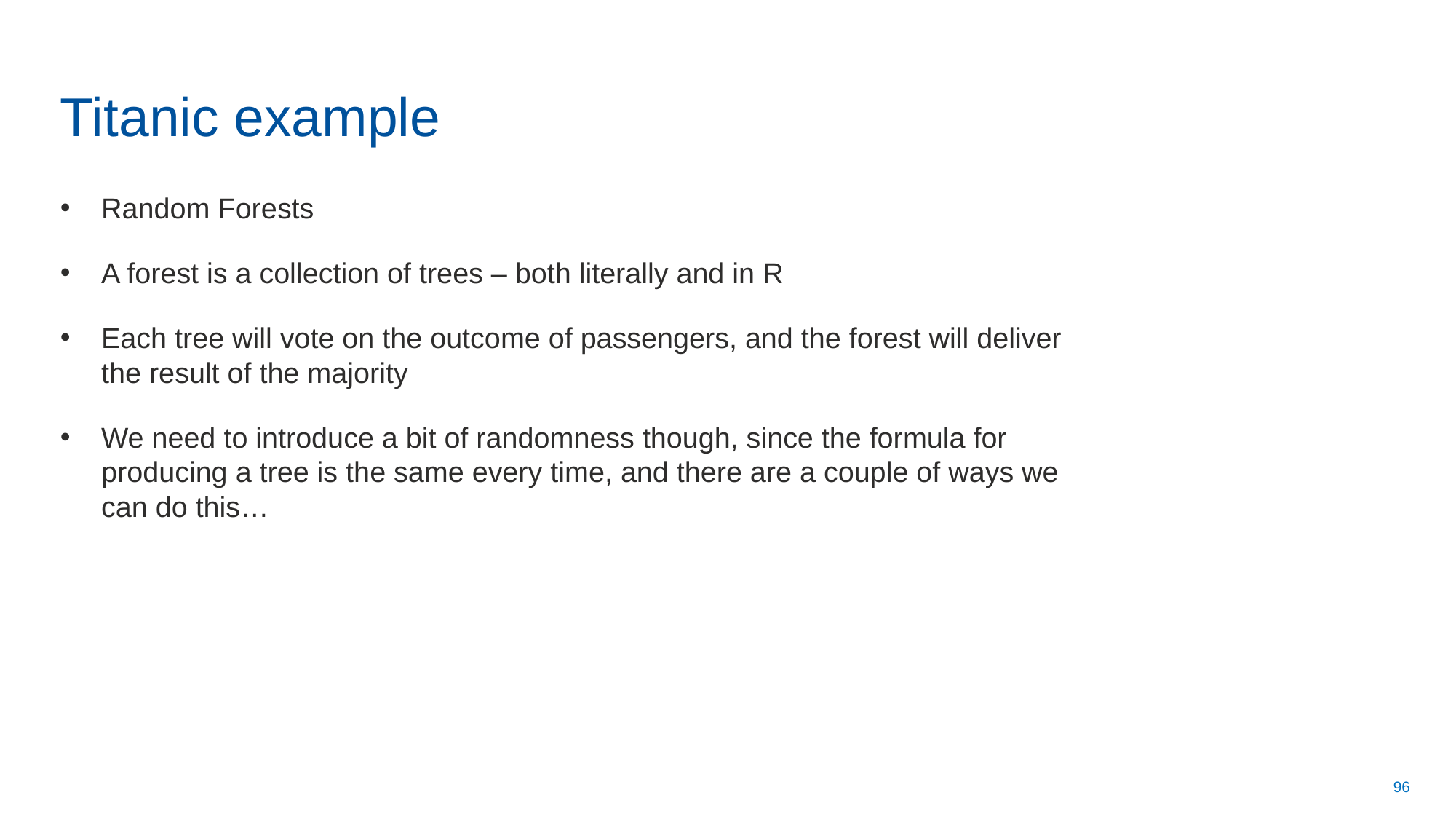

# Titanic example
Random Forests
A forest is a collection of trees – both literally and in R
Each tree will vote on the outcome of passengers, and the forest will deliver the result of the majority
We need to introduce a bit of randomness though, since the formula for producing a tree is the same every time, and there are a couple of ways we can do this…